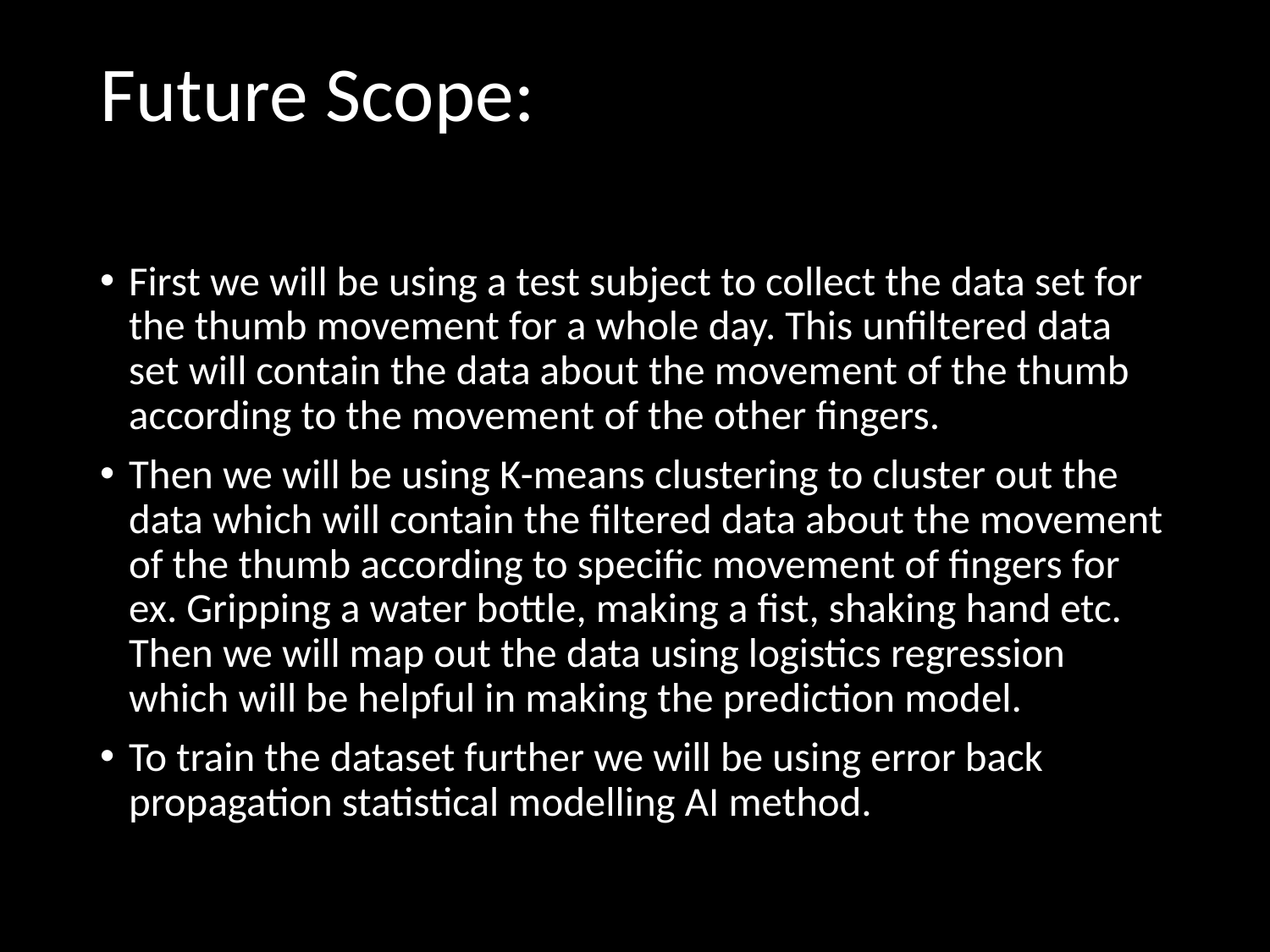

# Future Scope:
First we will be using a test subject to collect the data set for the thumb movement for a whole day. This unfiltered data set will contain the data about the movement of the thumb according to the movement of the other fingers.
Then we will be using K-means clustering to cluster out the data which will contain the filtered data about the movement of the thumb according to specific movement of fingers for ex. Gripping a water bottle, making a fist, shaking hand etc. Then we will map out the data using logistics regression which will be helpful in making the prediction model.
To train the dataset further we will be using error back propagation statistical modelling AI method.